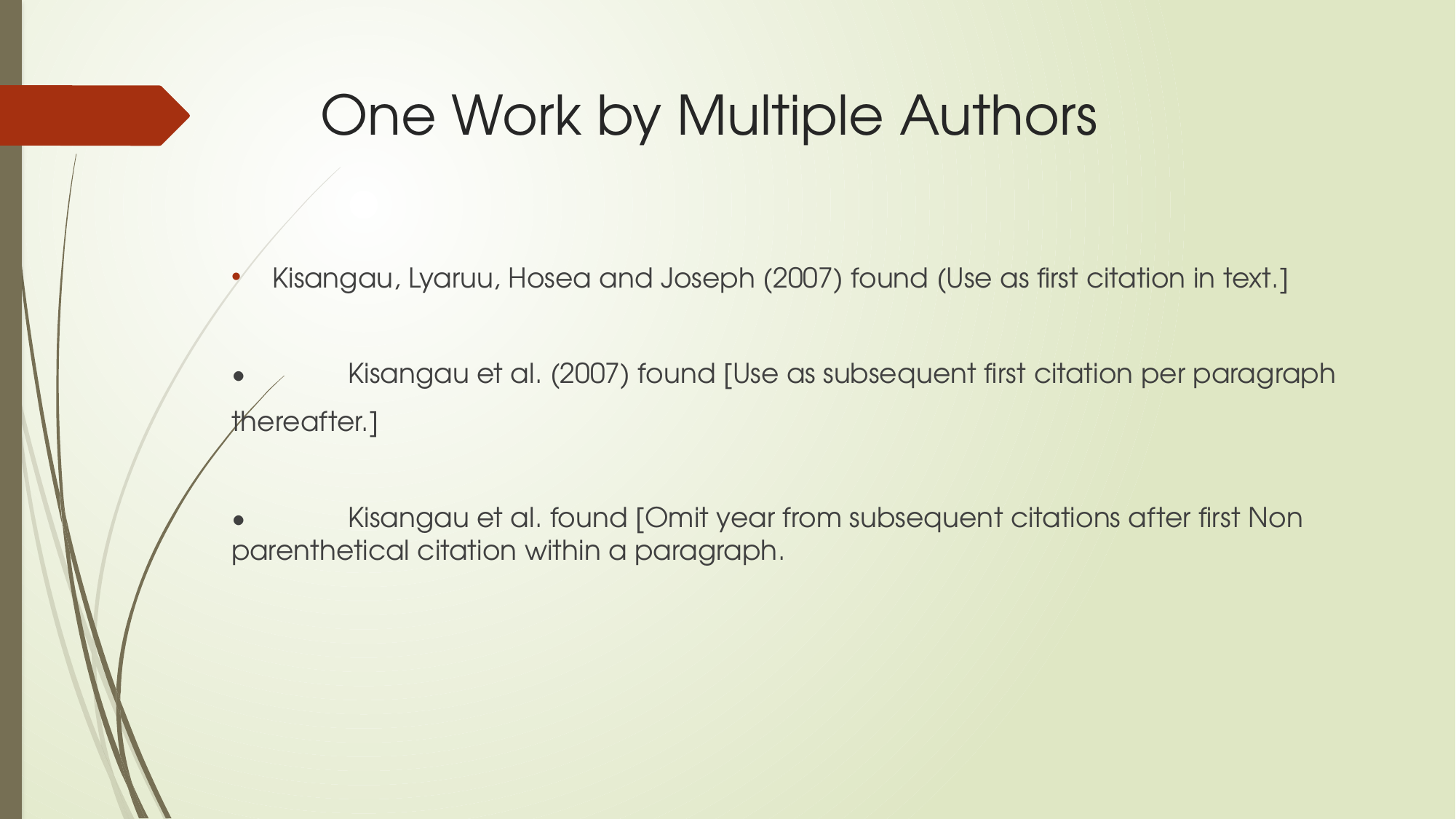

# One Work by Multiple Authors
Kisangau, Lyaruu, Hosea and Joseph (2007) found (Use as first citation in text.]

•	 Kisangau et al. (2007) found [Use as subsequent first citation per paragraph
thereafter.]

•	 Kisangau et al. found [Omit year from subsequent citations after first Non parenthetical citation within a paragraph.